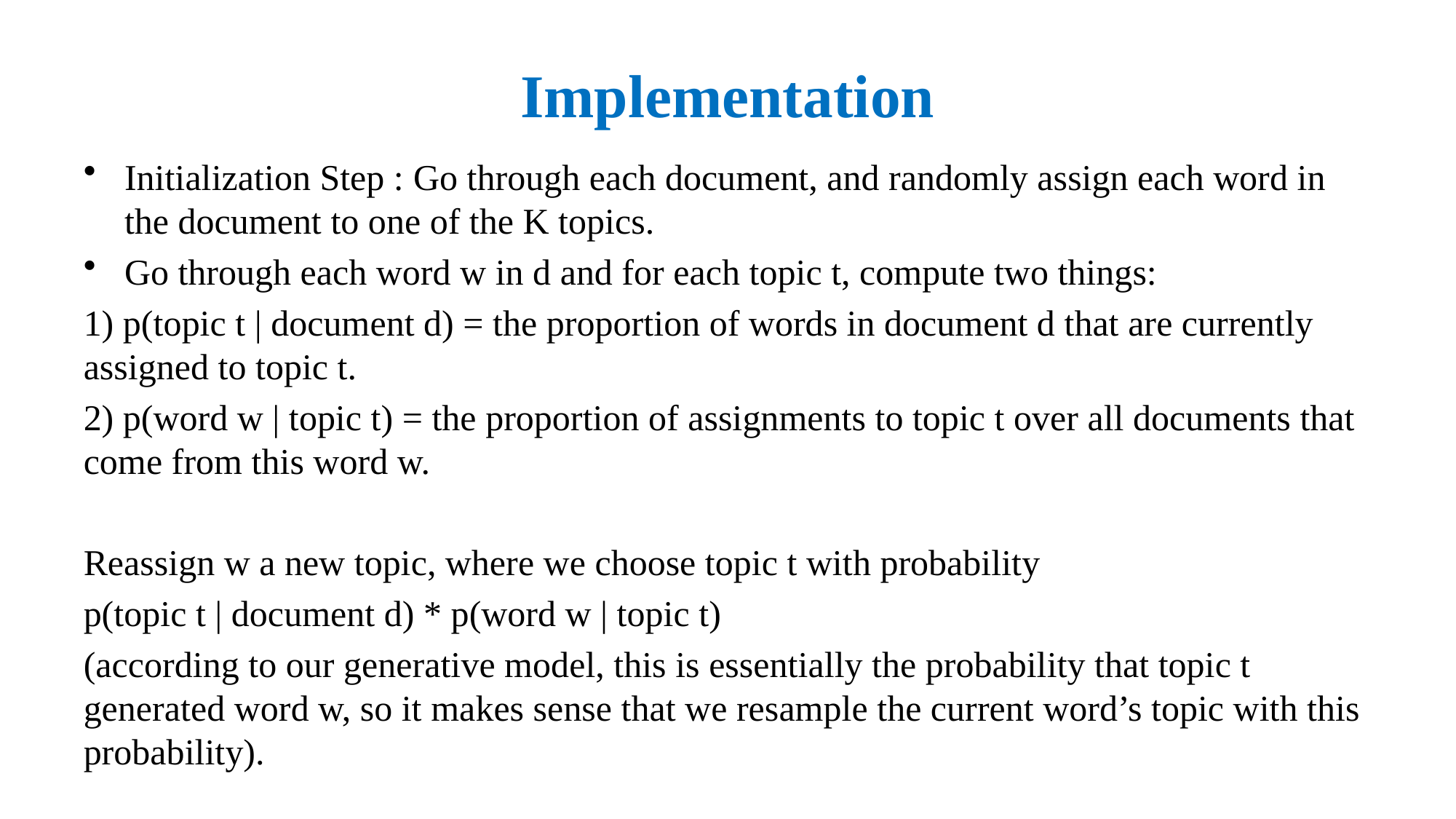

# Implementation
Initialization Step : Go through each document, and randomly assign each word in the document to one of the K topics.
Go through each word w in d and for each topic t, compute two things:
1) p(topic t | document d) = the proportion of words in document d that are currently assigned to topic t.
2) p(word w | topic t) = the proportion of assignments to topic t over all documents that come from this word w.

Reassign w a new topic, where we choose topic t with probability
p(topic t | document d) * p(word w | topic t)
(according to our generative model, this is essentially the probability that topic t generated word w, so it makes sense that we resample the current word’s topic with this probability).